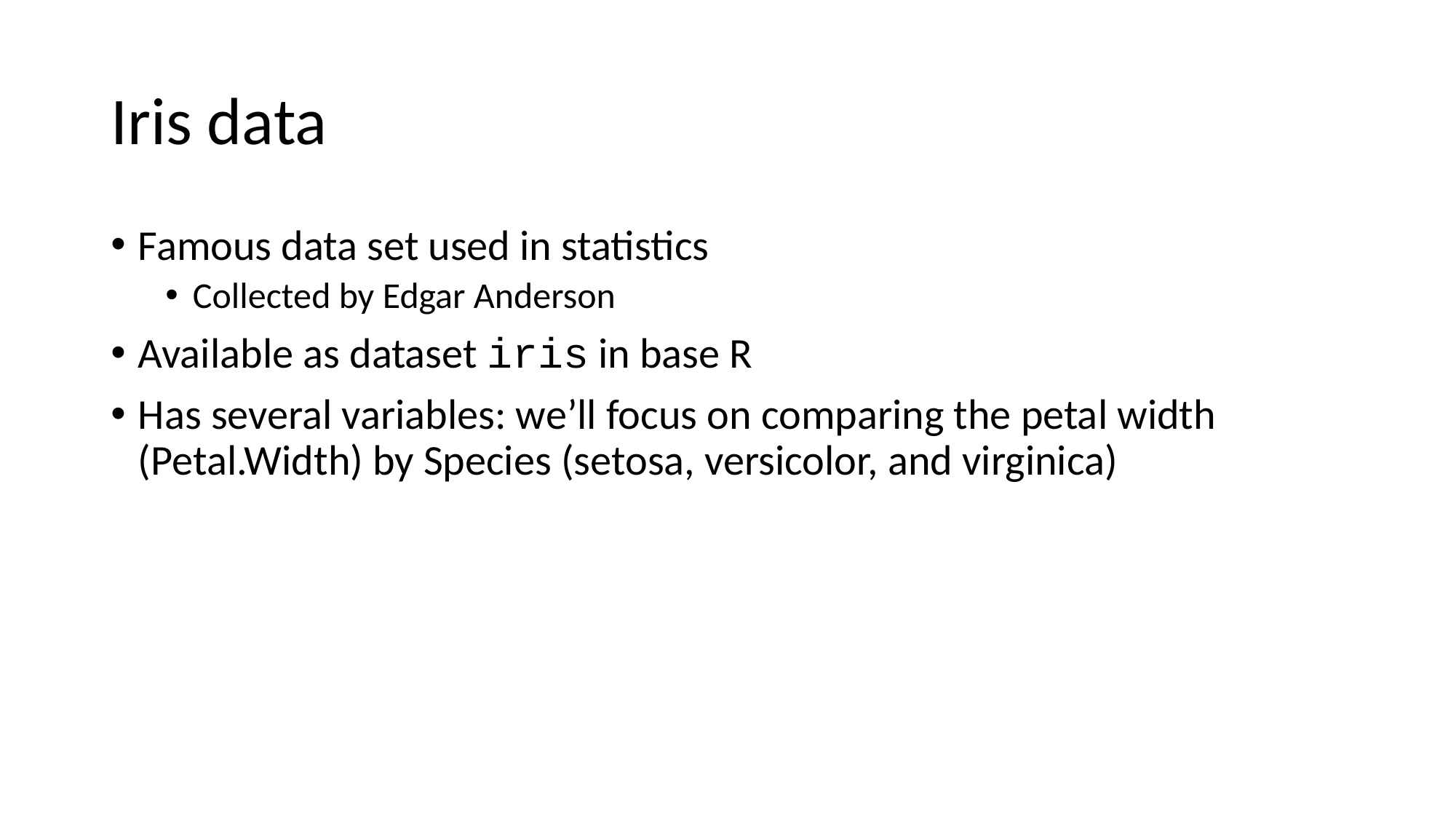

# Iris data
Famous data set used in statistics
Collected by Edgar Anderson
Available as dataset iris in base R
Has several variables: we’ll focus on comparing the petal width (Petal.Width) by Species (setosa, versicolor, and virginica)